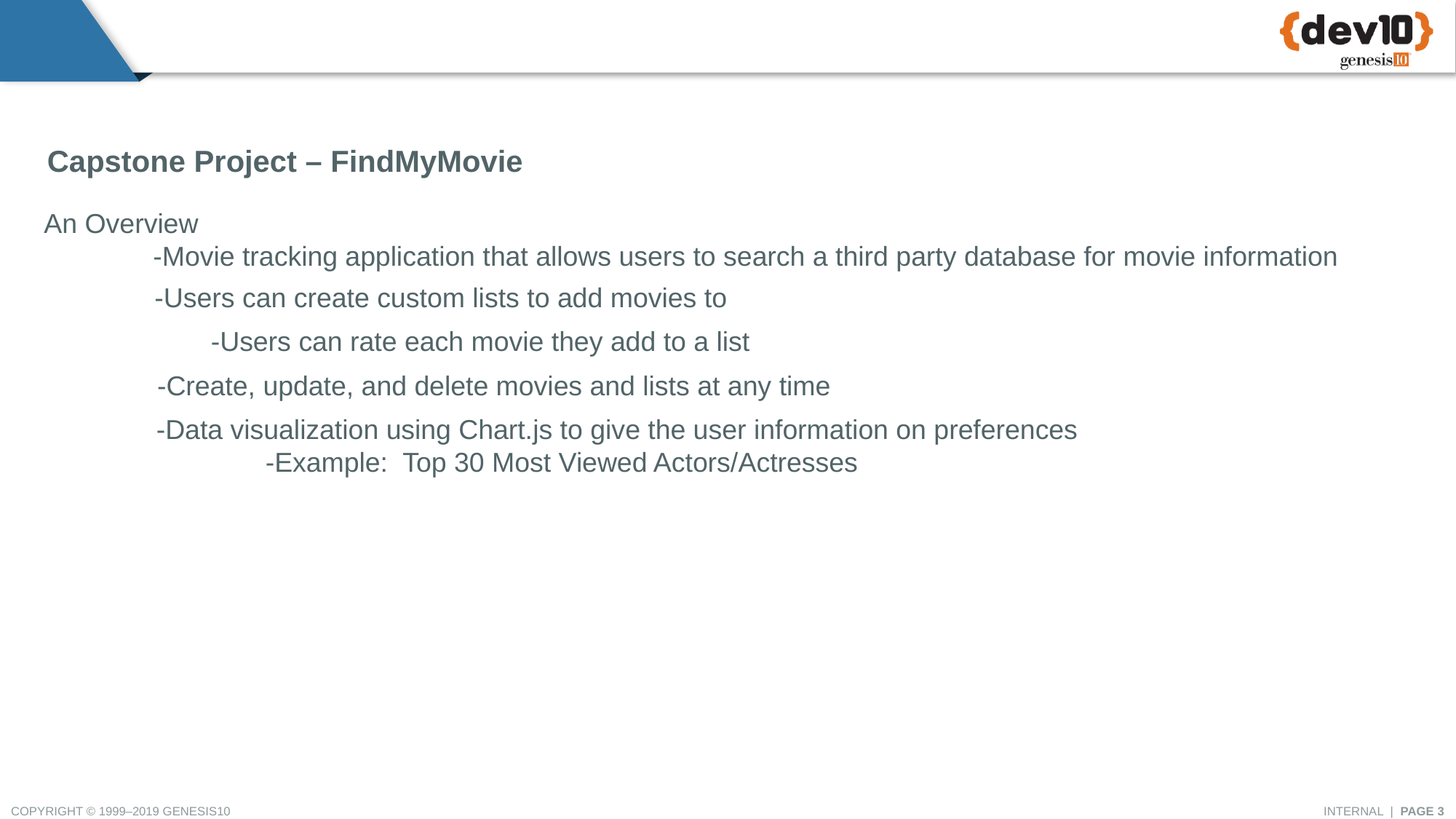

Capstone Project – FindMyMovie
An Overview
	-Movie tracking application that allows users to search a third party database for movie information
	-Users can create custom lists to add movies to
	-Users can rate each movie they add to a list
              -Create, update, and delete movies and lists at any time
	-Data visualization using Chart.js to give the user information on preferences
		-Example:  Top 30 Most Viewed Actors/Actresses